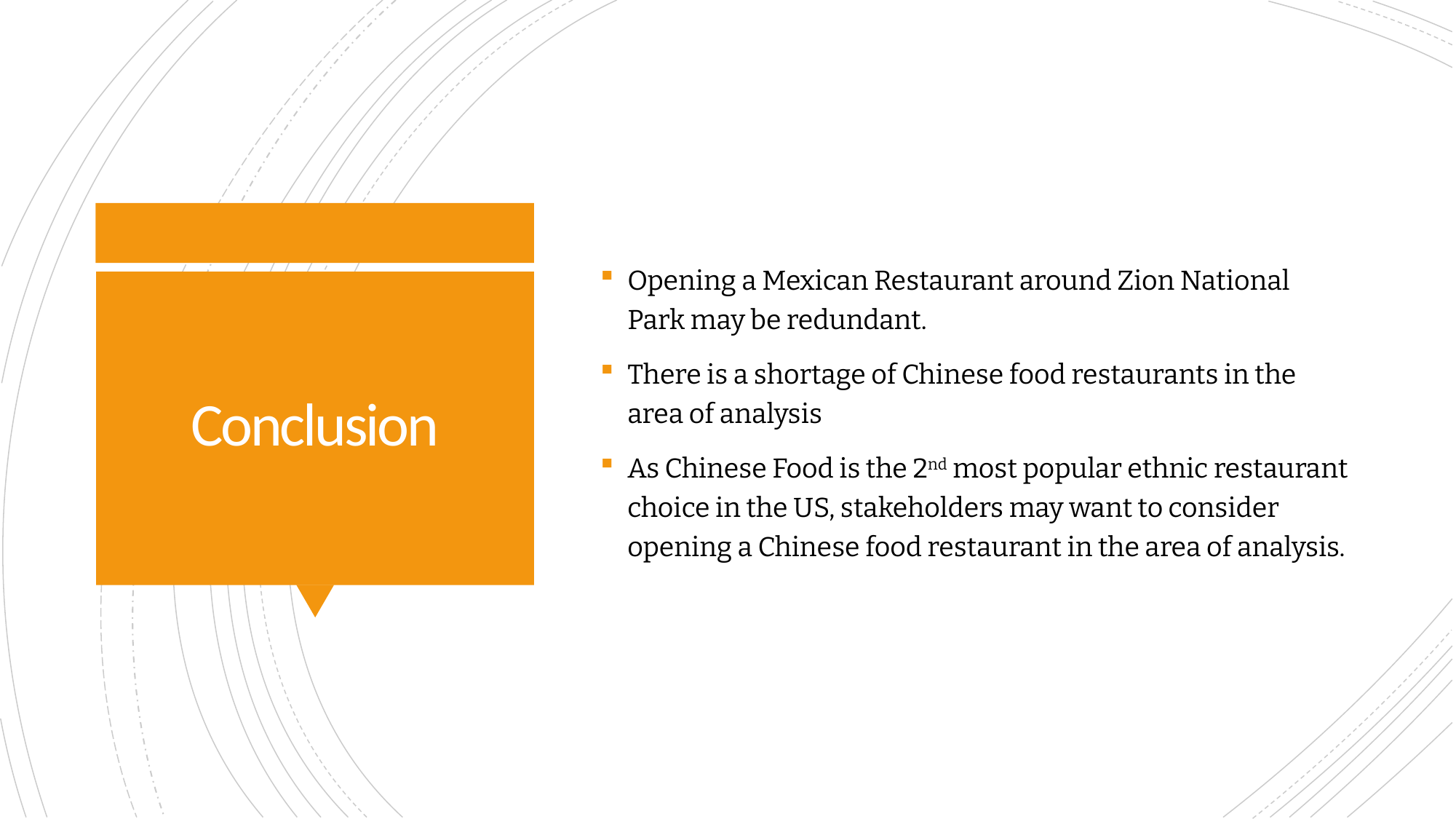

Opening a Mexican Restaurant around Zion National Park may be redundant.
There is a shortage of Chinese food restaurants in the area of analysis
As Chinese Food is the 2nd most popular ethnic restaurant choice in the US, stakeholders may want to consider opening a Chinese food restaurant in the area of analysis.
# Conclusion